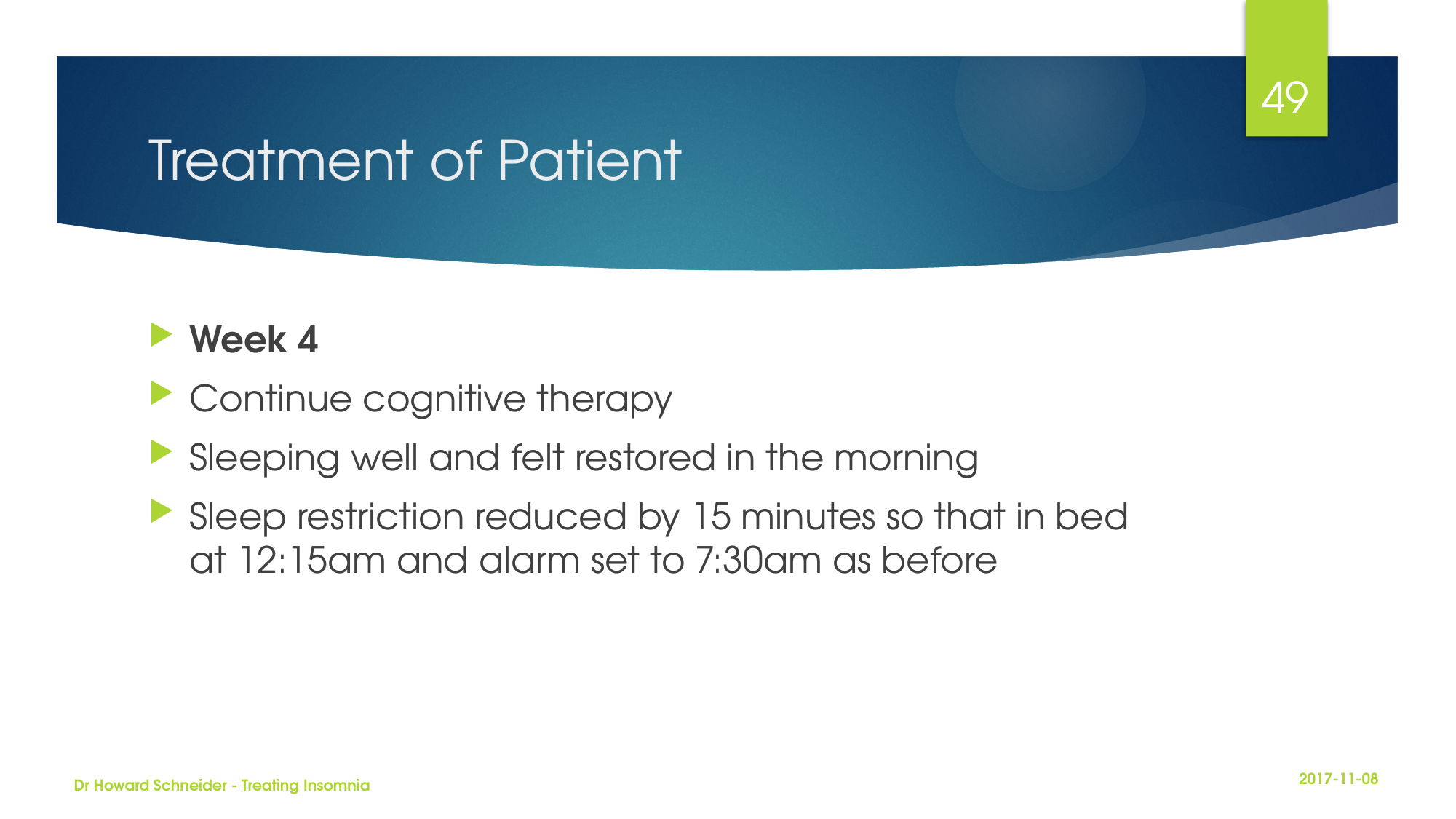

49
# Treatment of Patient
Week 4
Continue cognitive therapy
Sleeping well and felt restored in the morning
Sleep restriction reduced by 15 minutes so that in bed at 12:15am and alarm set to 7:30am as before
Dr Howard Schneider - Treating Insomnia
2017-11-08